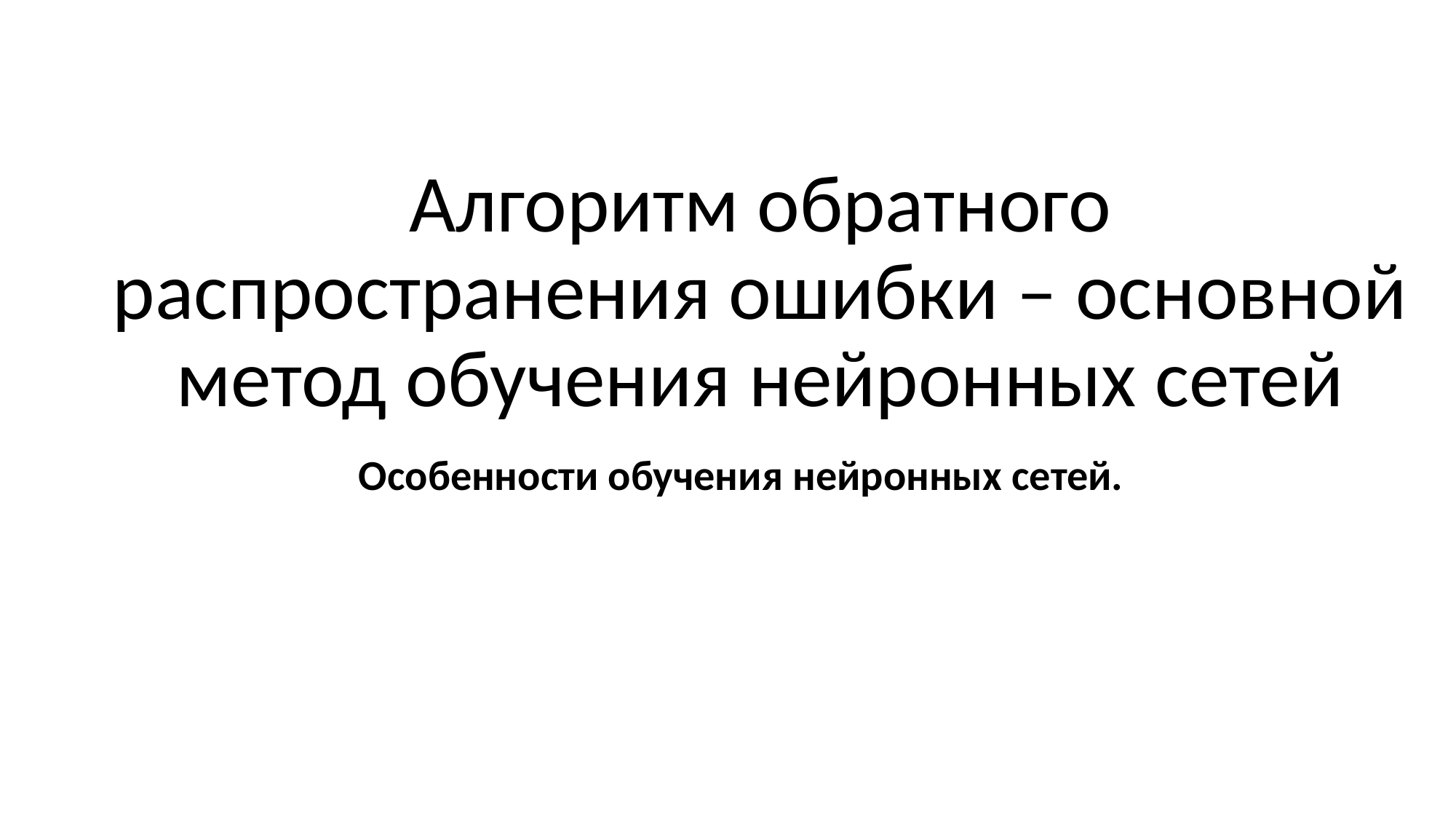

# Алгоритм обратного распространения ошибки – основной метод обучения нейронных сетей
Особенности обучения нейронных сетей.